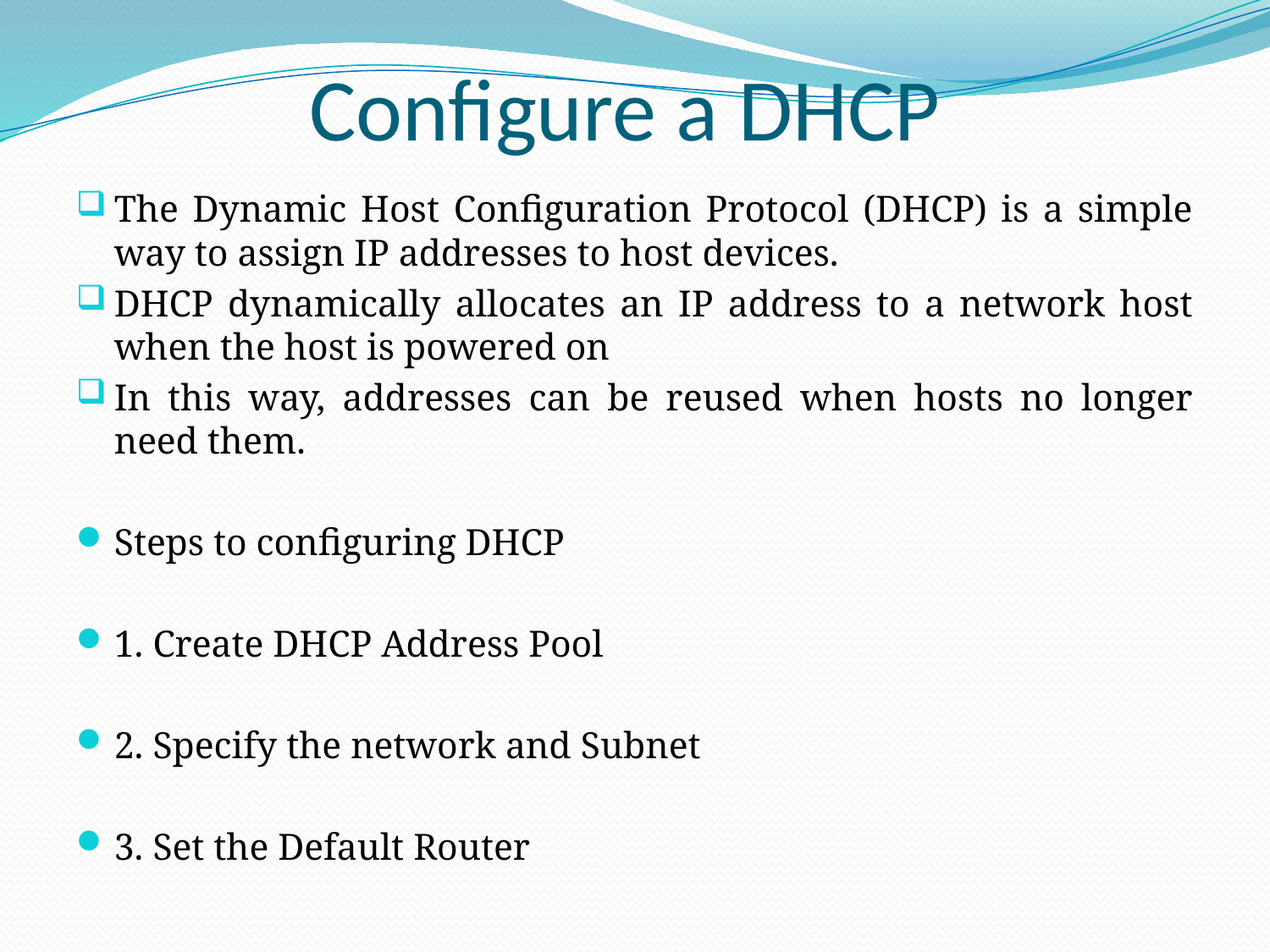

# Configure a DHCP
The Dynamic Host Configuration Protocol (DHCP) is a simple way to assign IP addresses to host devices.
DHCP dynamically allocates an IP address to a network host when the host is powered on
In this way, addresses can be reused when hosts no longer need them.

Steps to configuring DHCP

1. Create DHCP Address Pool

2. Specify the network and Subnet

3. Set the Default Router